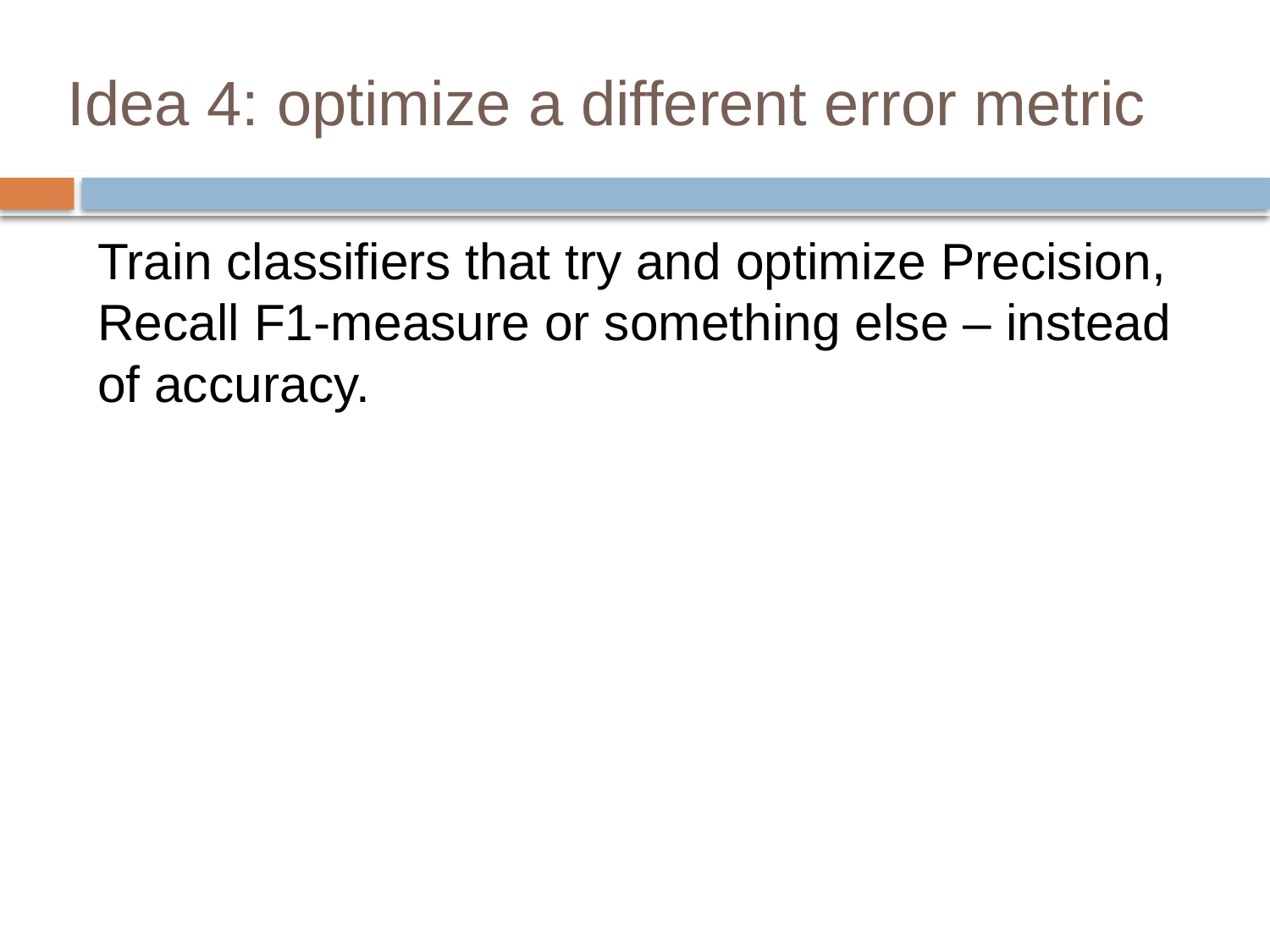

# Idea 4: optimize a different error metric
Train classifiers that try and optimize Precision, Recall F1-measure or something else – instead of accuracy.